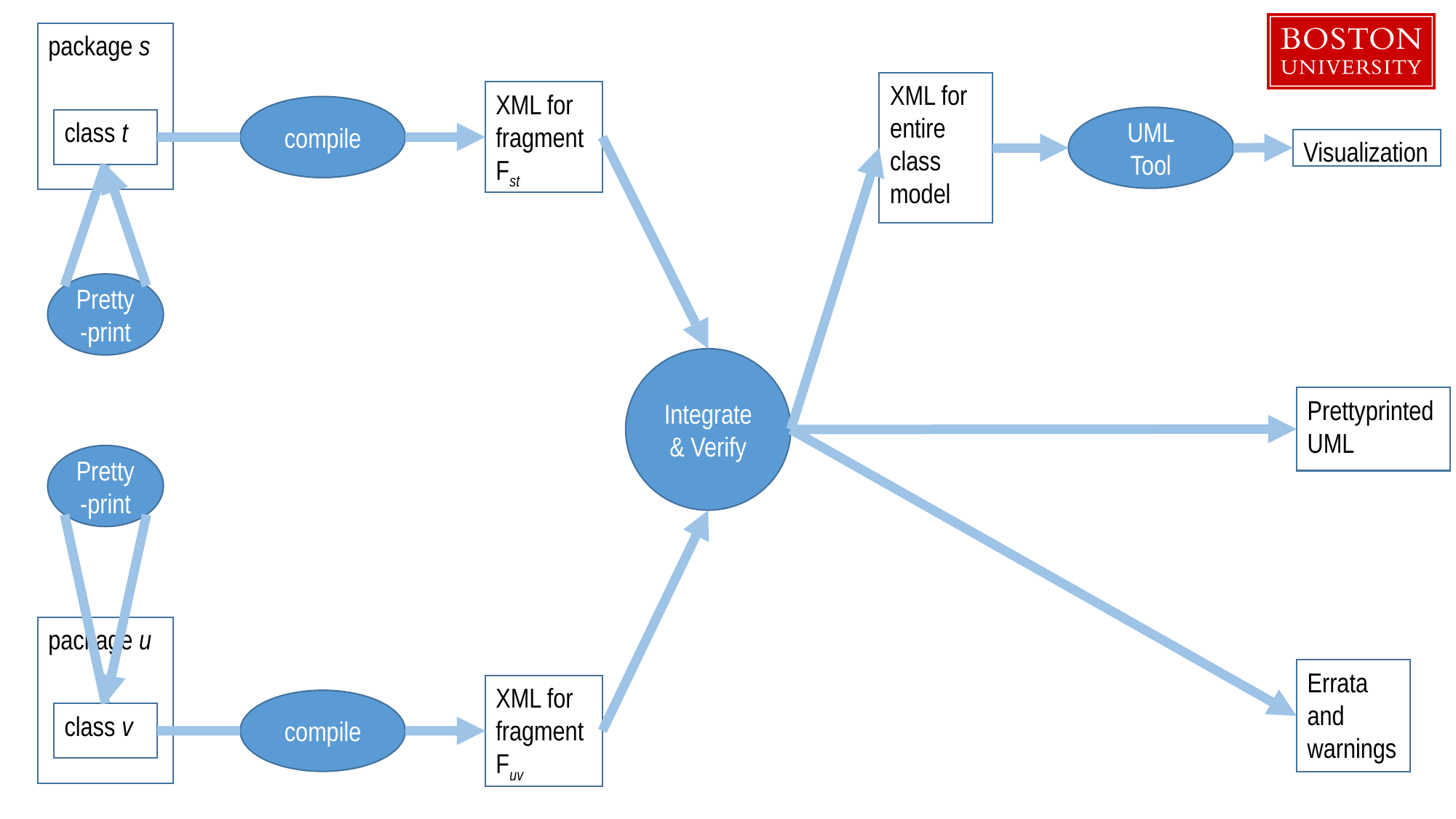

package s
XML for entire class model
XML for
fragment Fst
compile
UML
Tool
class t
Visualization
Pretty-print
Integrate & Verify
Prettyprinted UML
Pretty-print
package u
Errata and warnings
XML for
fragment Fuv
compile
class v